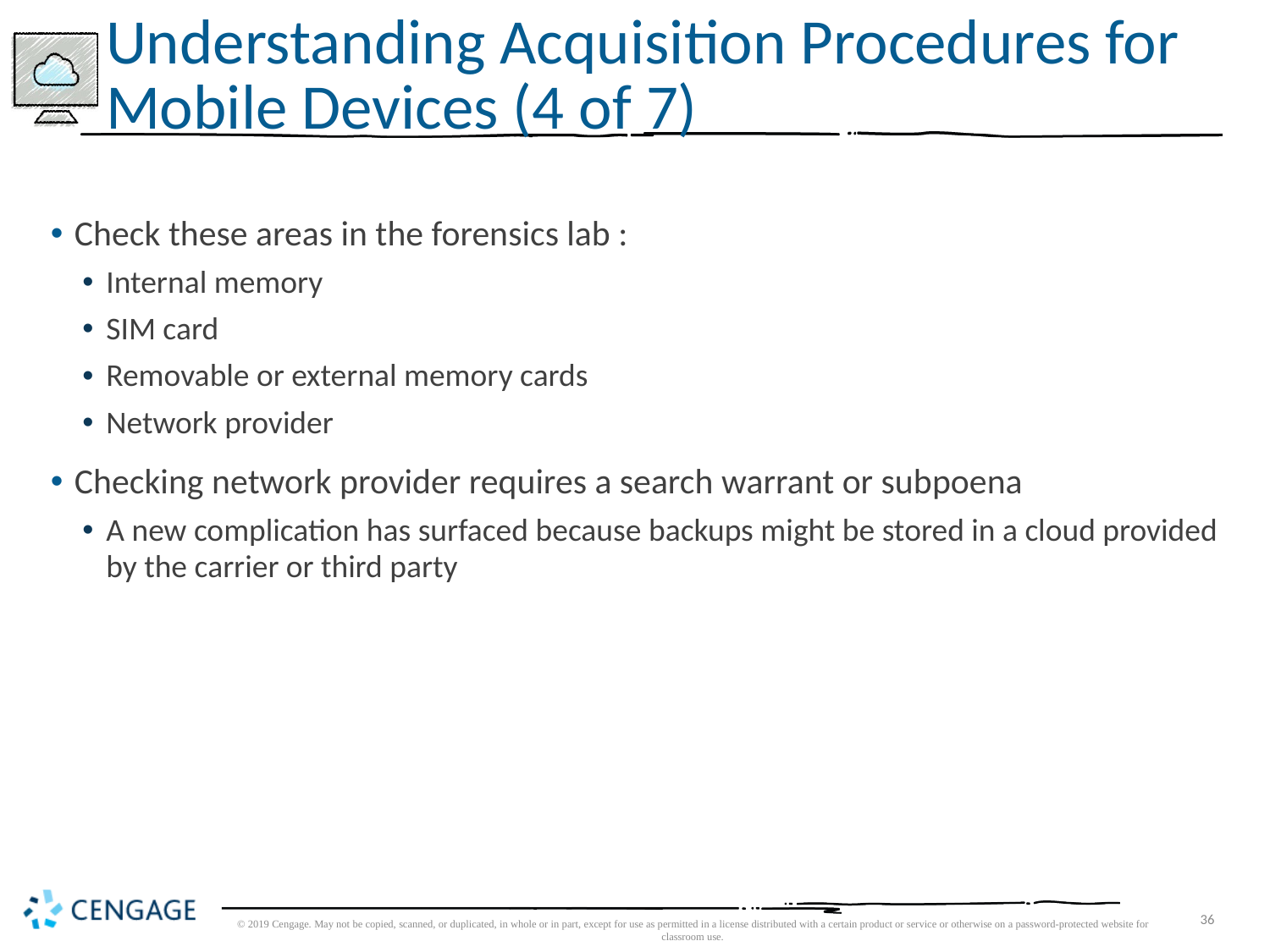

# Understanding Acquisition Procedures for Mobile Devices (4 of 7)
Check these areas in the forensics lab :
Internal memory
SIM card
Removable or external memory cards
Network provider
Checking network provider requires a search warrant or subpoena
A new complication has surfaced because backups might be stored in a cloud provided by the carrier or third party
© 2019 Cengage. May not be copied, scanned, or duplicated, in whole or in part, except for use as permitted in a license distributed with a certain product or service or otherwise on a password-protected website for classroom use.